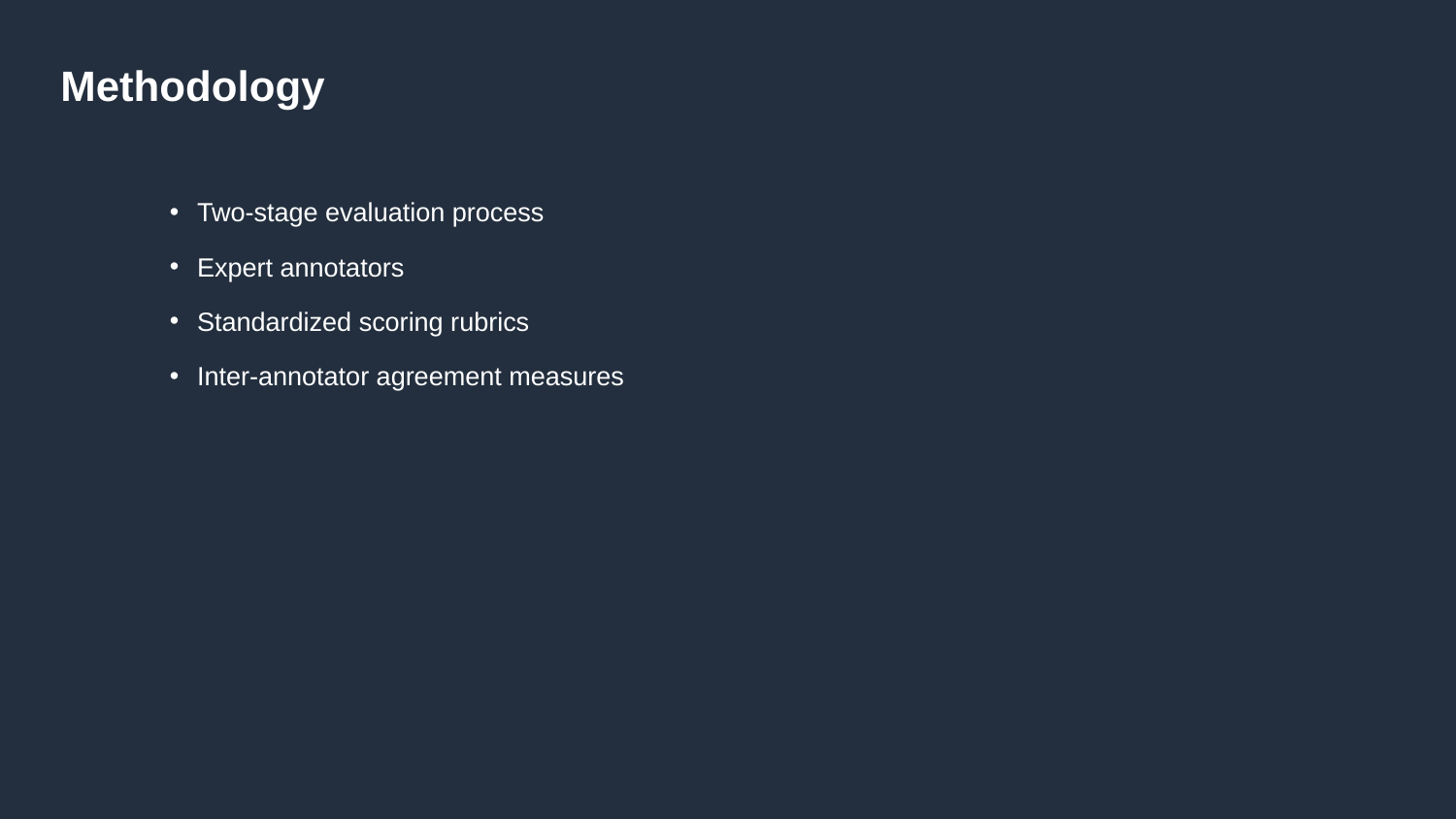

# Methodology
Two-stage evaluation process
Expert annotators
Standardized scoring rubrics
Inter-annotator agreement measures